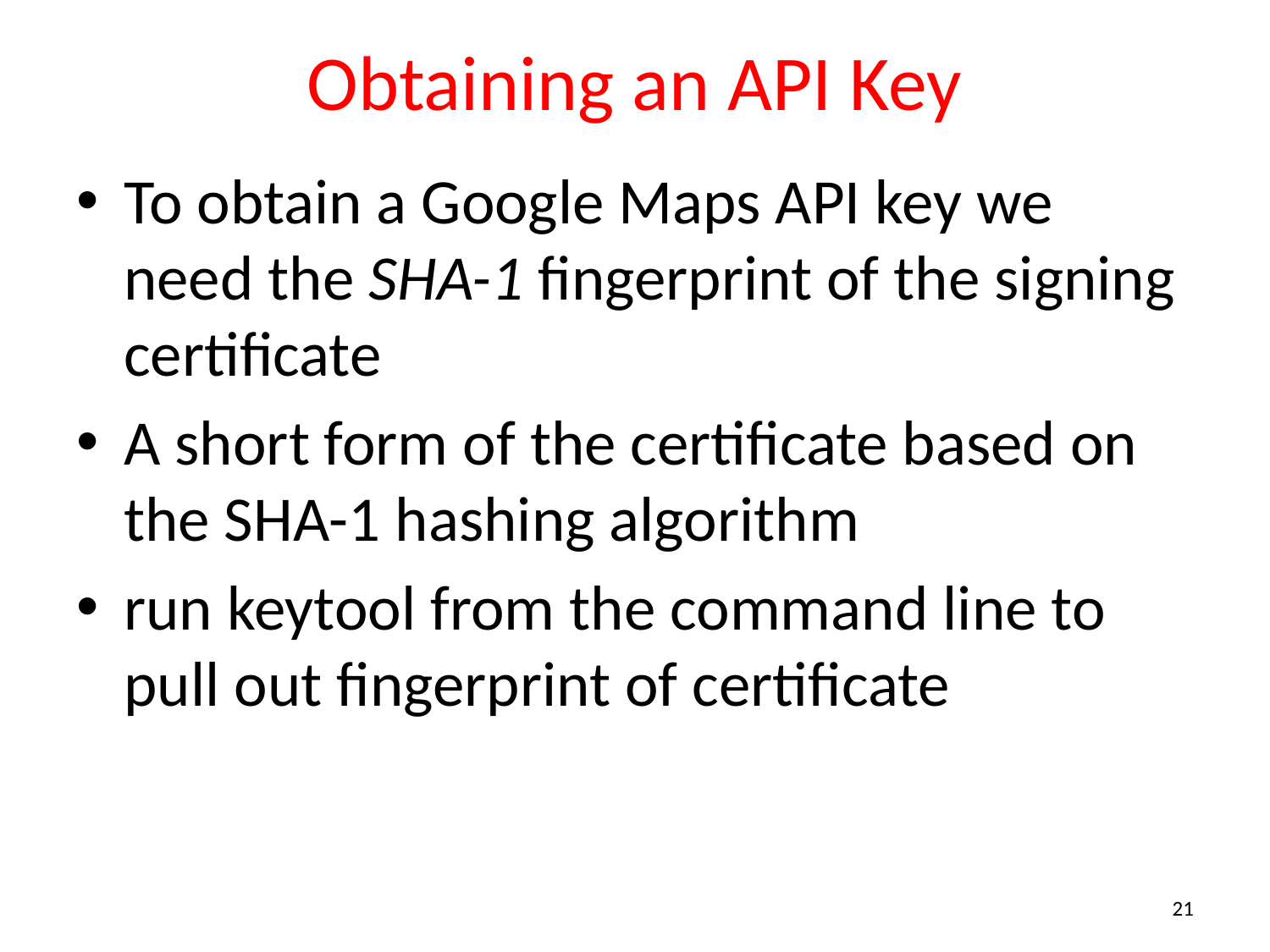

# Obtaining an API Key
To obtain a Google Maps API key we need the SHA-1 fingerprint of the signing certificate
A short form of the certificate based on the SHA-1 hashing algorithm
run keytool from the command line to pull out fingerprint of certificate
21